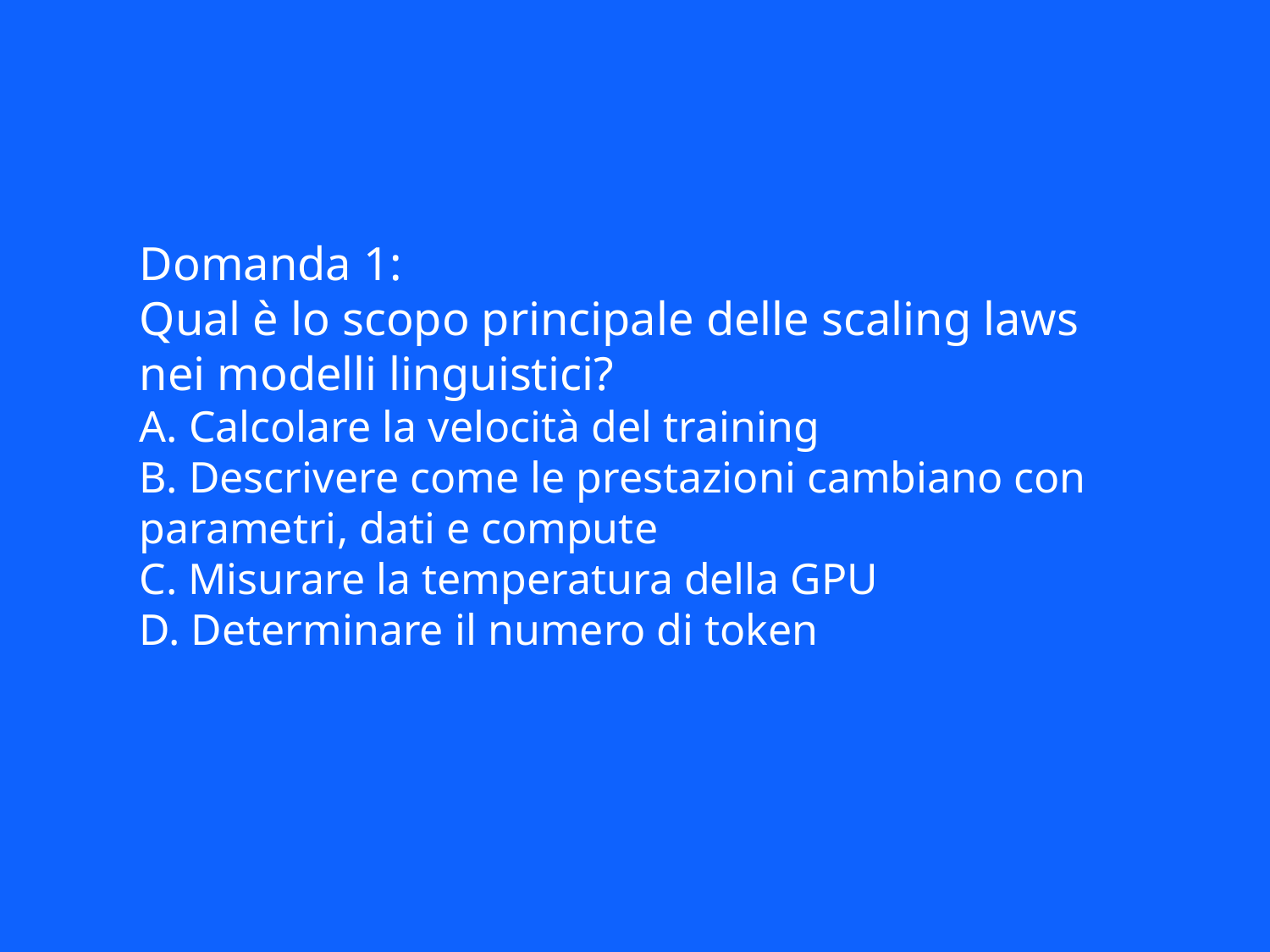

Domanda 1:
Qual è lo scopo principale delle scaling laws nei modelli linguistici?
A. Calcolare la velocità del training
B. Descrivere come le prestazioni cambiano con parametri, dati e compute
C. Misurare la temperatura della GPU
D. Determinare il numero di token